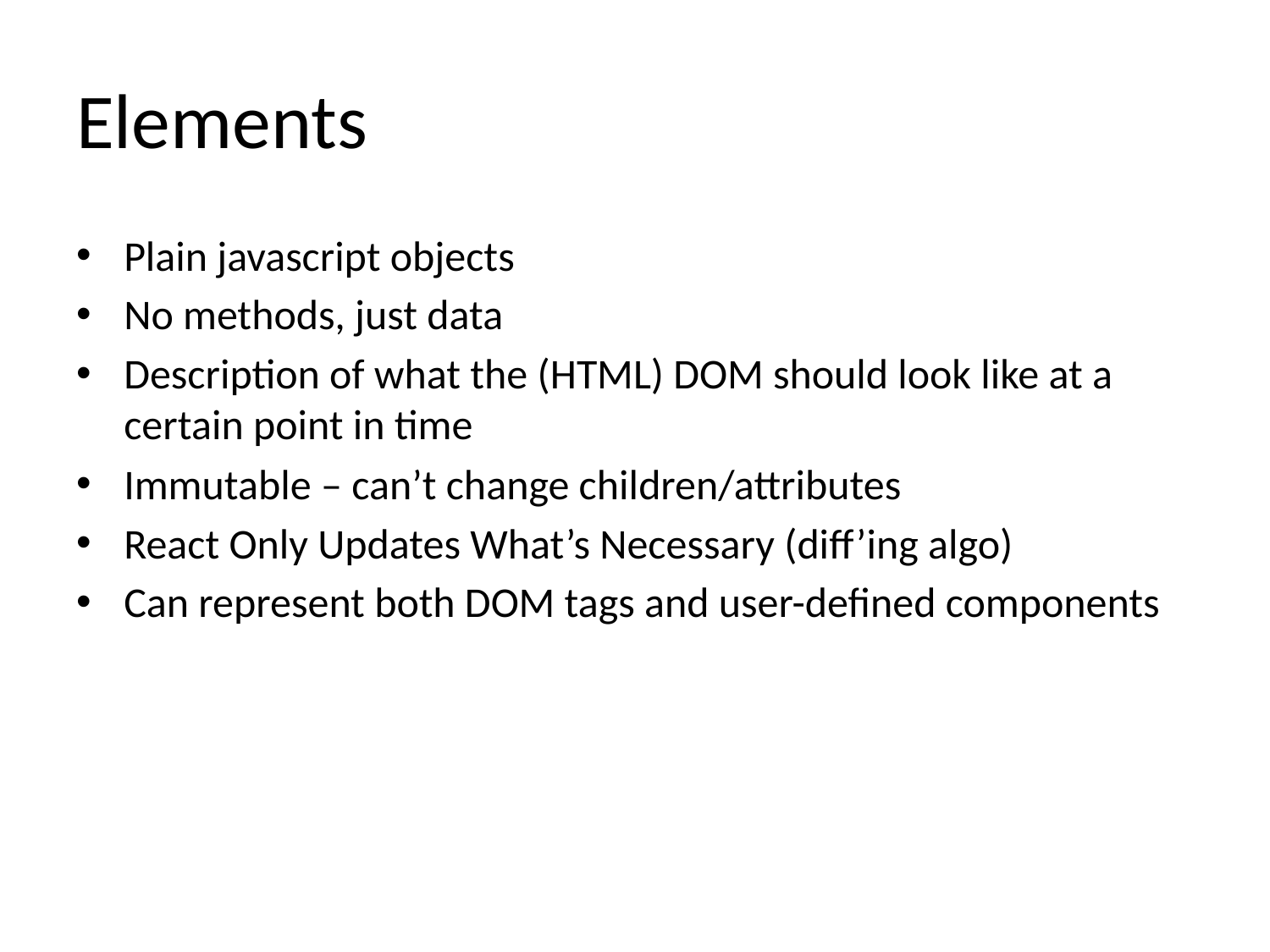

# Elements
Plain javascript objects
No methods, just data
Description of what the (HTML) DOM should look like at a certain point in time
Immutable – can’t change children/attributes
React Only Updates What’s Necessary (diff’ing algo)
Can represent both DOM tags and user-defined components